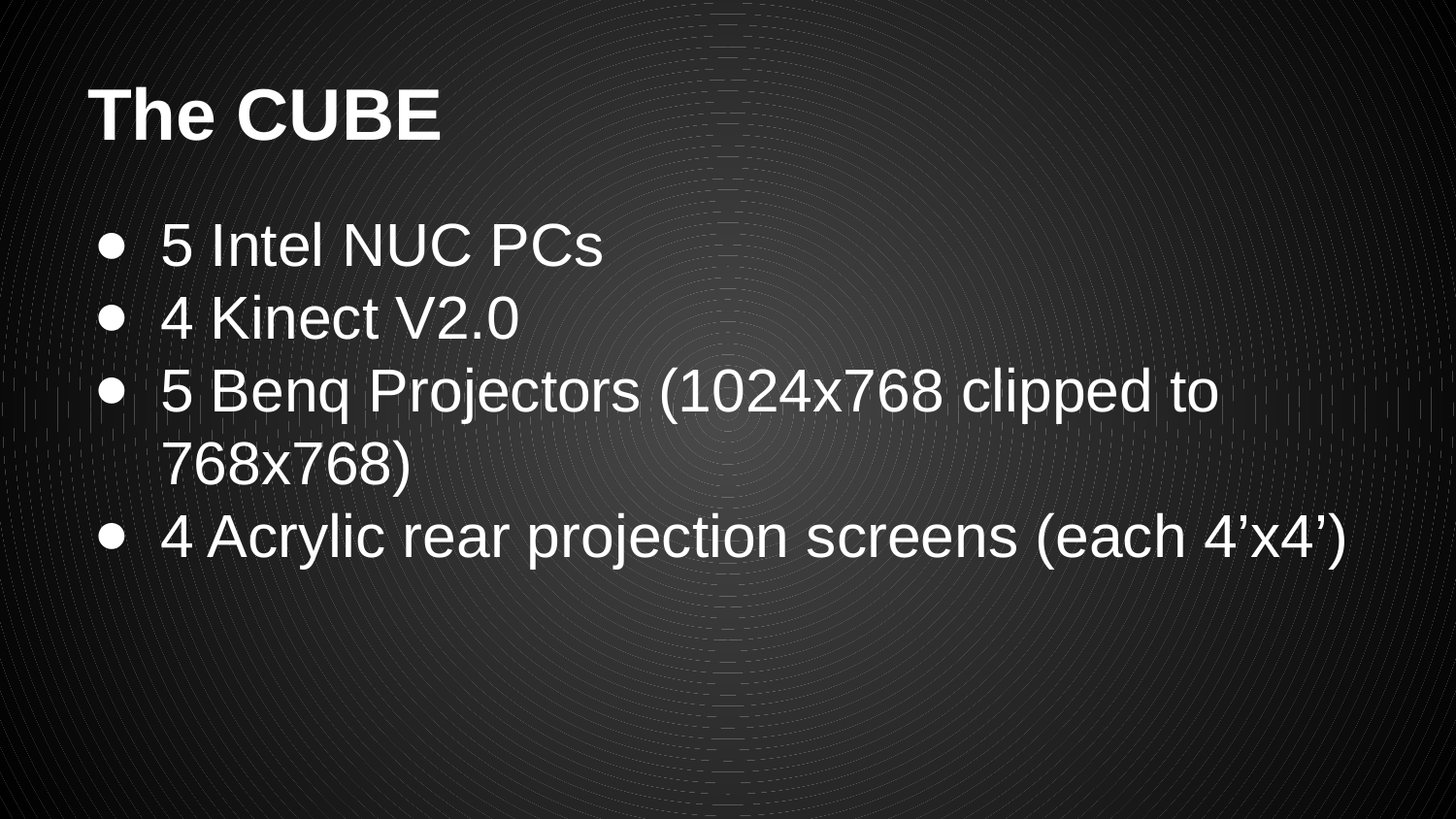

# The CUBE
5 Intel NUC PCs
4 Kinect V2.0
5 Benq Projectors (1024x768 clipped to 768x768)
4 Acrylic rear projection screens (each 4’x4’)